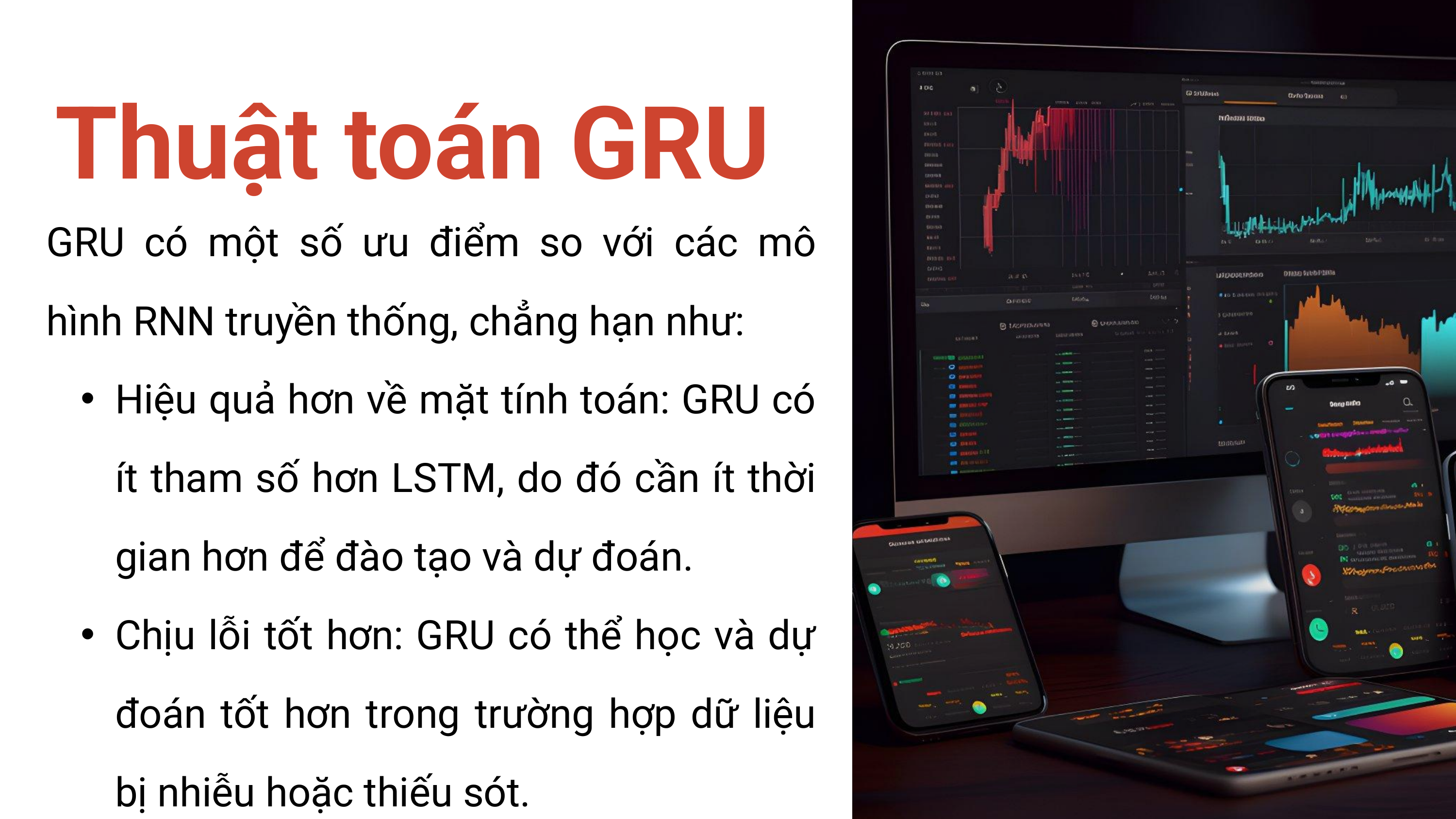

Thuật toán GRU
GRU có một số ưu điểm so với các mô hình RNN truyền thống, chẳng hạn như:
Hiệu quả hơn về mặt tính toán: GRU có ít tham số hơn LSTM, do đó cần ít thời gian hơn để đào tạo và dự đoán.
Chịu lỗi tốt hơn: GRU có thể học và dự đoán tốt hơn trong trường hợp dữ liệu bị nhiễu hoặc thiếu sót.